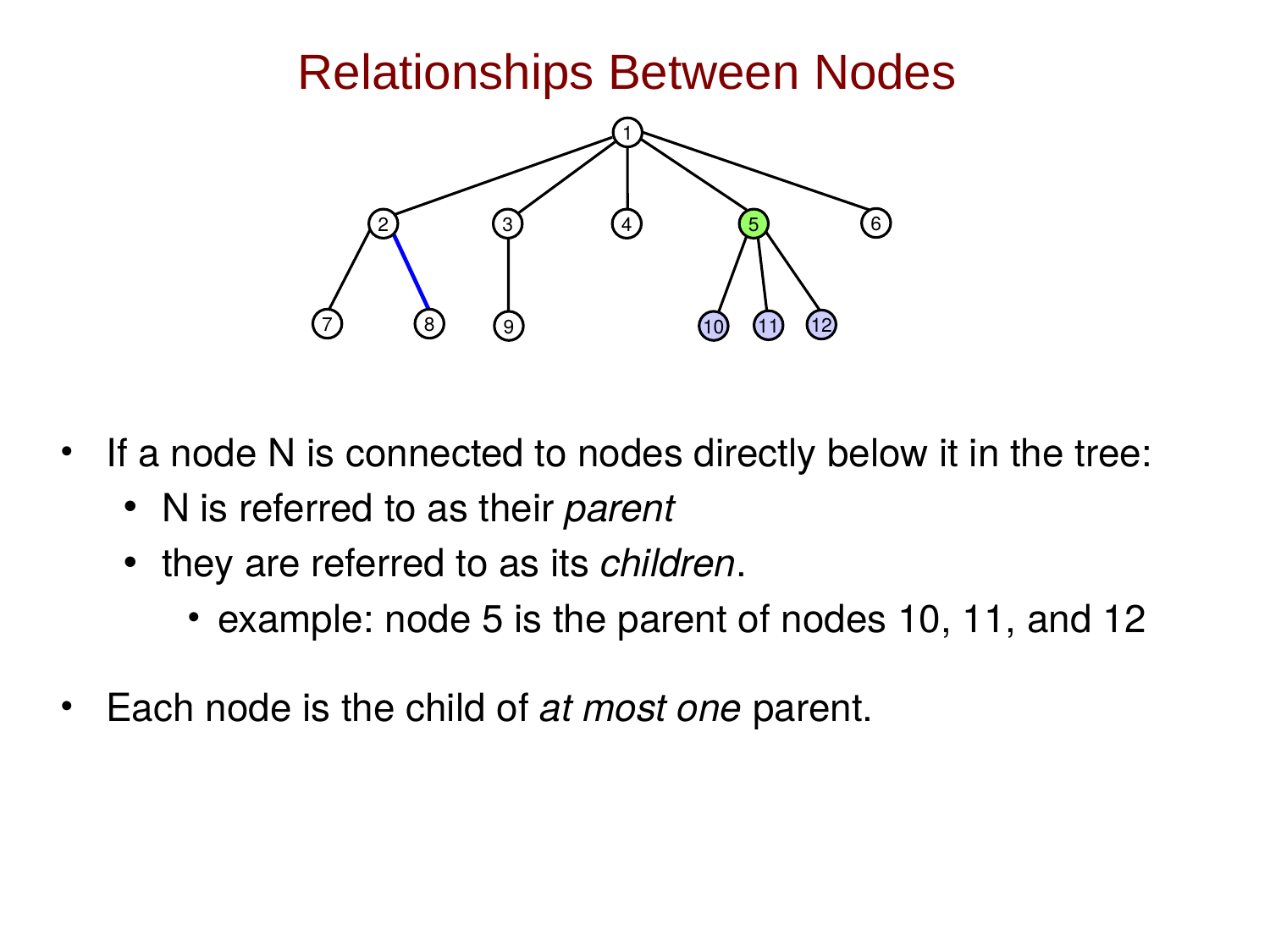

# Relationships Between Nodes

If a node N is connected to nodes directly below it in the tree:
N is referred to as their parent
they are referred to as its children.
example: node 5 is the parent of nodes 10, 11, and 12
Each node is the child of at most one parent.
Other family-related terms are also used:
nodes with the same parent are siblings
a node’s ancestors are its parent, its parent’s parent, etc.
a node’s descendants are its children, their children, etc.
1

6
2
3
4
5

7
8
12
11
9
10